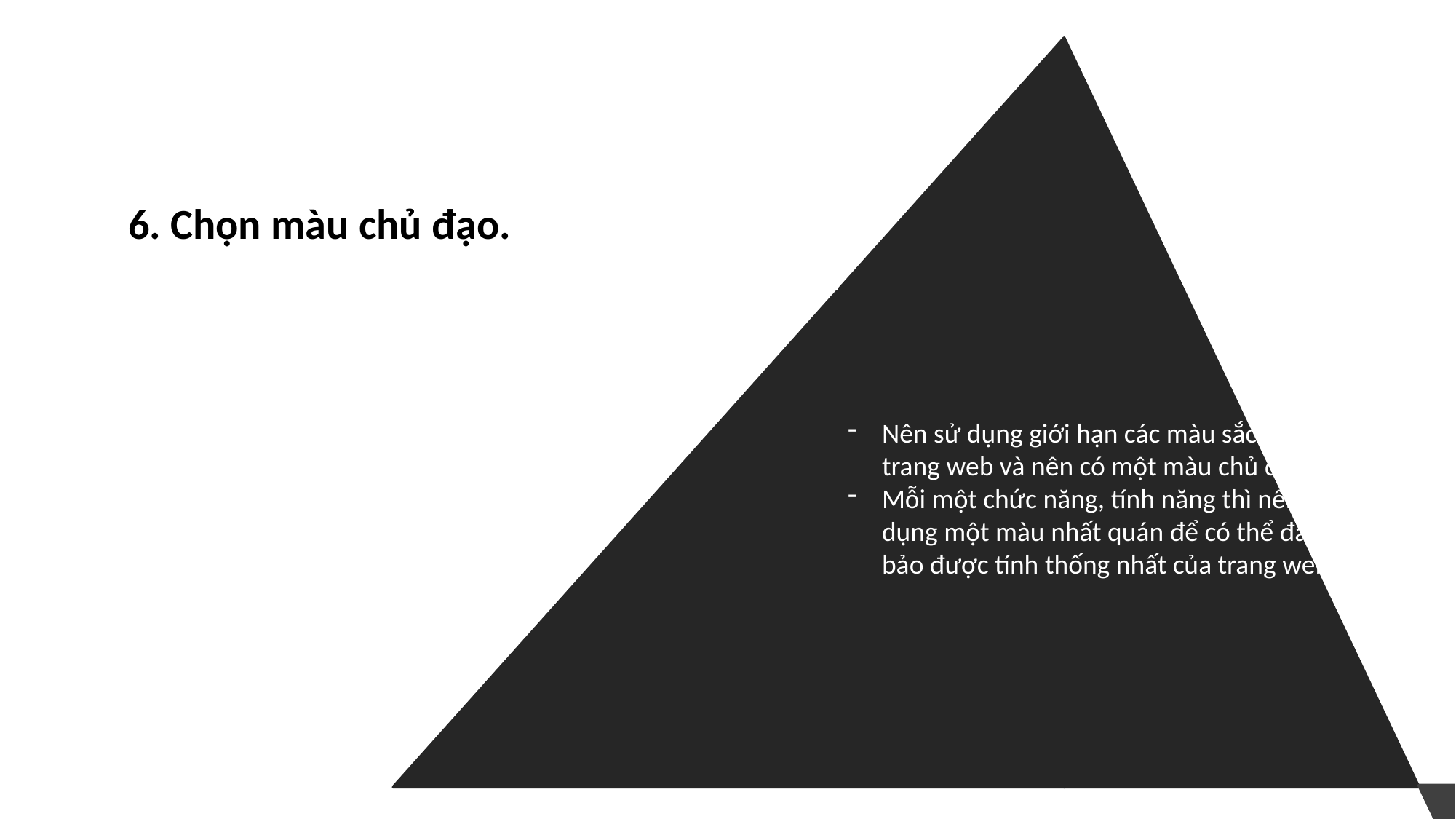

6. Chọn màu chủ đạo.
Nên sử dụng giới hạn các màu sắc trong trang web và nên có một màu chủ đạo.
Mỗi một chức năng, tính năng thì nên sử dụng một màu nhất quán để có thể đảm bảo được tính thống nhất của trang web